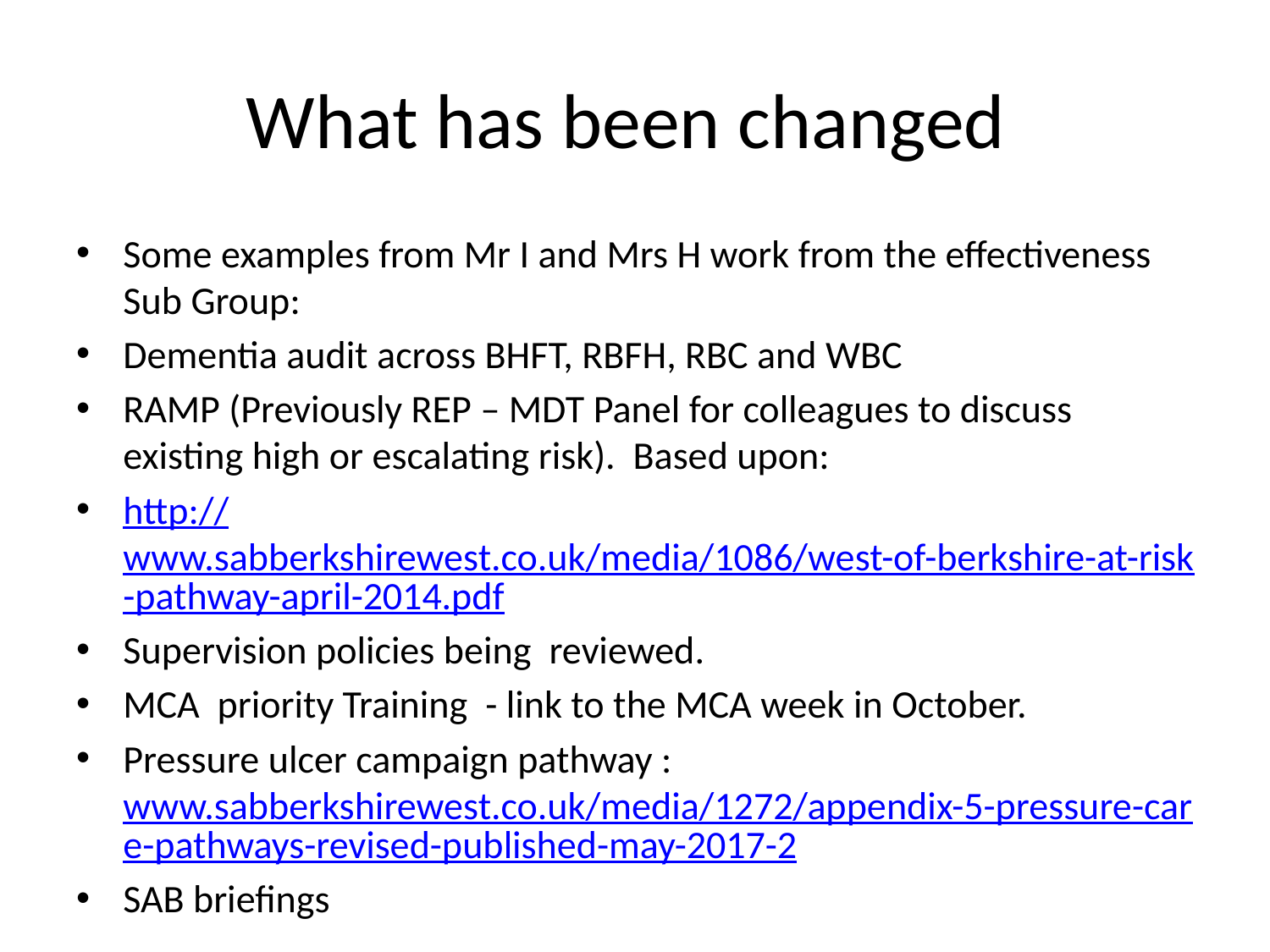

# What has been changed
Some examples from Mr I and Mrs H work from the effectiveness Sub Group:
Dementia audit across BHFT, RBFH, RBC and WBC
RAMP (Previously REP – MDT Panel for colleagues to discuss existing high or escalating risk).  Based upon:
http://www.sabberkshirewest.co.uk/media/1086/west-of-berkshire-at-risk-pathway-april-2014.pdf
Supervision policies being  reviewed.
MCA  priority Training  - link to the MCA week in October.
Pressure ulcer campaign pathway : www.sabberkshirewest.co.uk/media/1272/appendix-5-pressure-care-pathways-revised-published-may-2017-2
SAB briefings